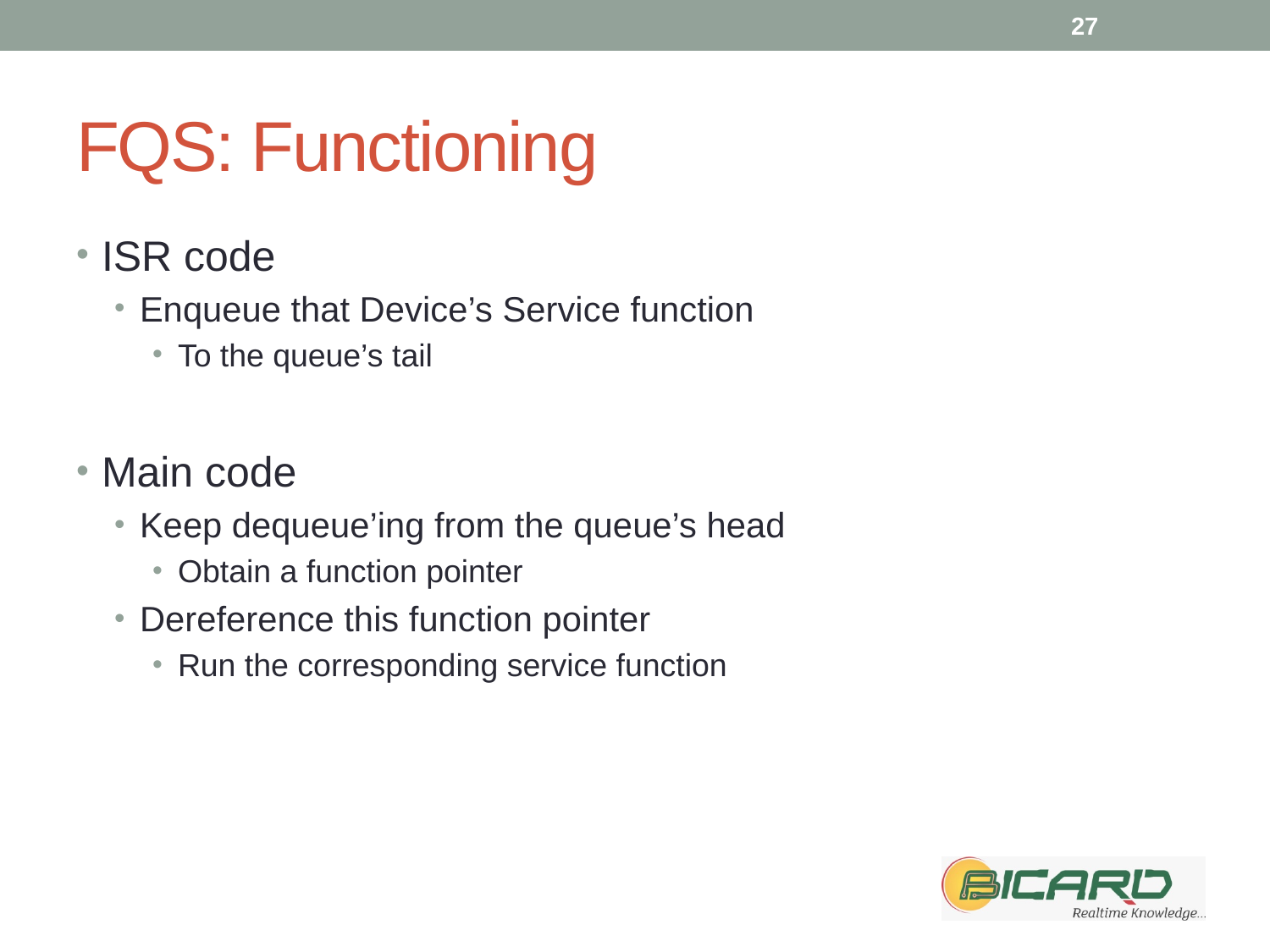

27
# FQS: Functioning
ISR code
Enqueue that Device’s Service function
To the queue’s tail

Main code
Keep dequeue’ing from the queue’s head
Obtain a function pointer
Dereference this function pointer
Run the corresponding service function